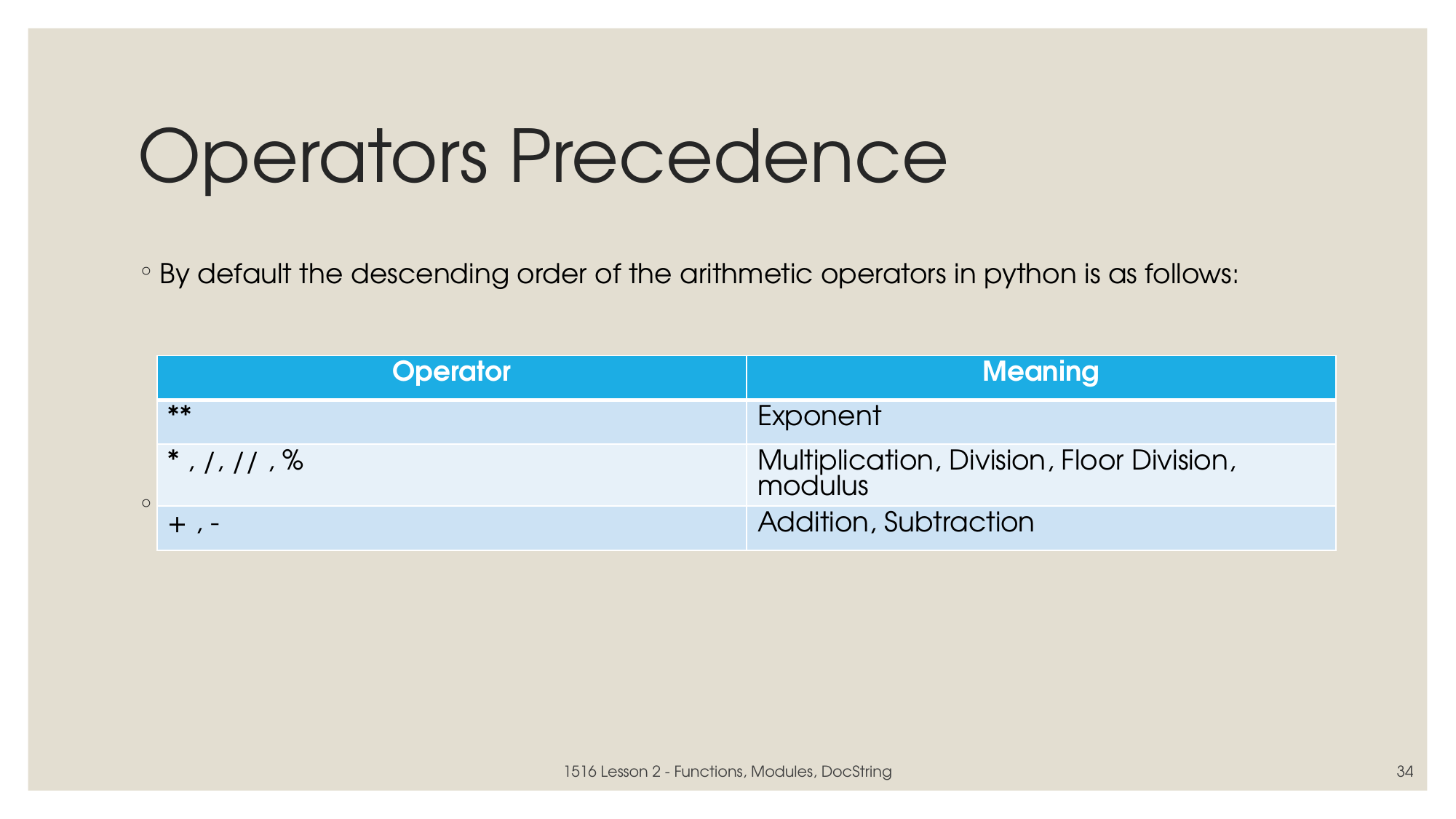

# Operators Precedence
By default the descending order of the arithmetic operators in python is as follows:

() Parentheses can be used to change the order of precedence of the operations
| Operator | Meaning |
| --- | --- |
| \*\* | Exponent |
| \* , /, // , % | Multiplication, Division, Floor Division, modulus |
| + , - | Addition, Subtraction |
1516 Lesson 2 - Functions, Modules, DocString
34